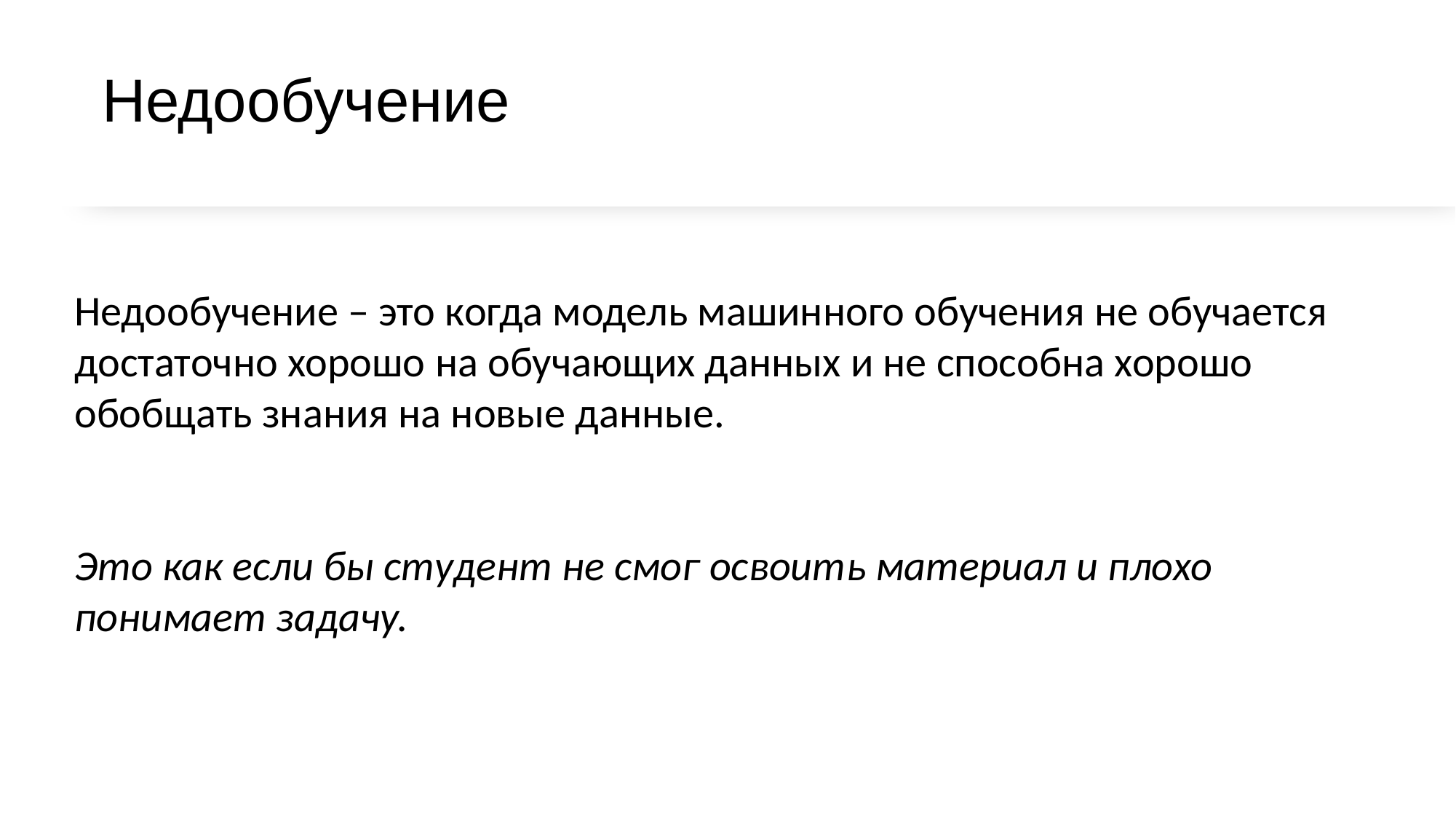

# Недообучение
Недообучение – это когда модель машинного обучения не обучается достаточно хорошо на обучающих данных и не способна хорошо обобщать знания на новые данные.

Это как если бы студент не смог освоить материал и плохо понимает задачу.